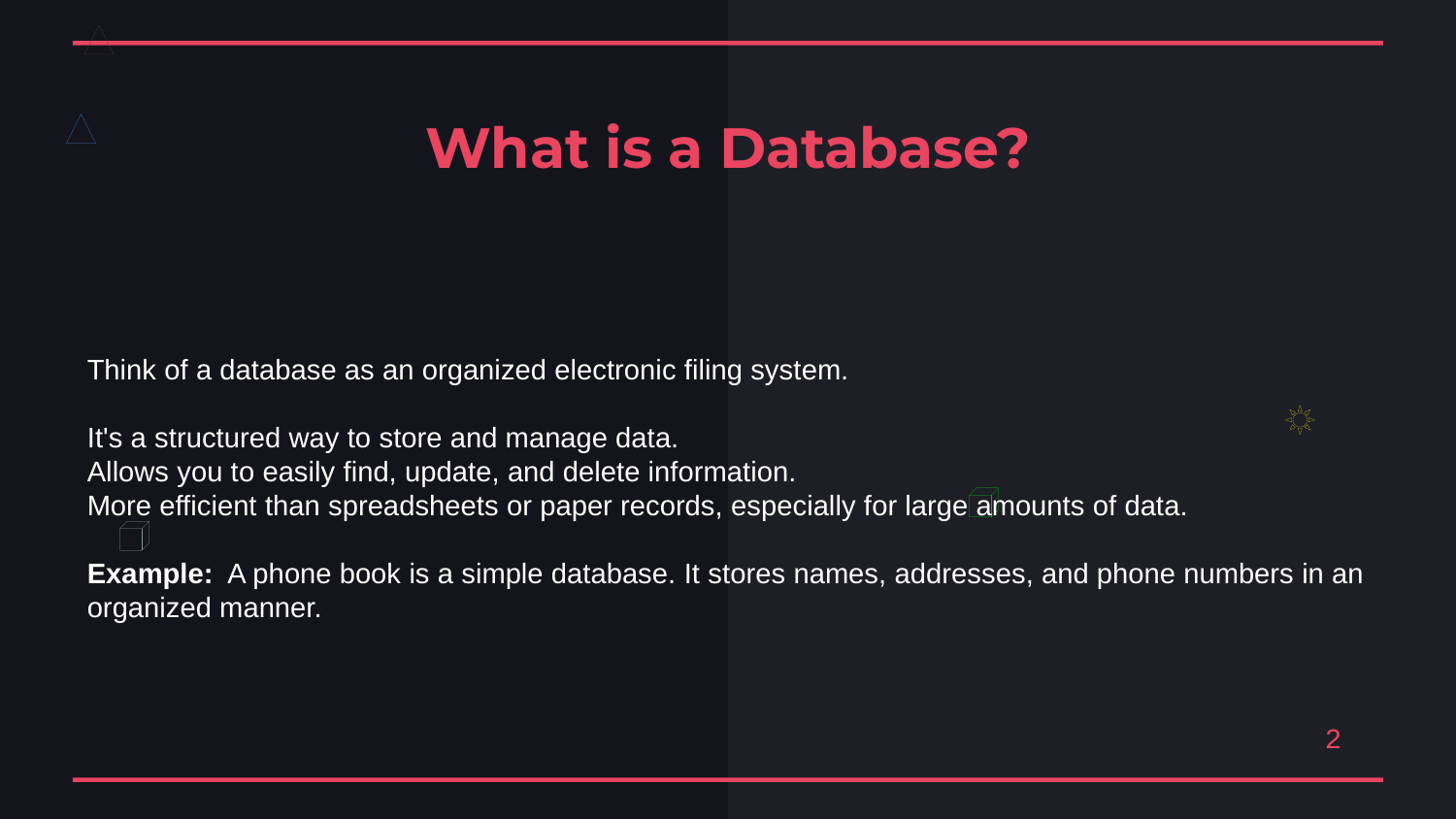

What is a Database?

Think of a database as an organized electronic filing system.

It's a structured way to store and manage data.
Allows you to easily find, update, and delete information.
More efficient than spreadsheets or paper records, especially for large amounts of data.

Example:  A phone book is a simple database. It stores names, addresses, and phone numbers in an organized manner.

2